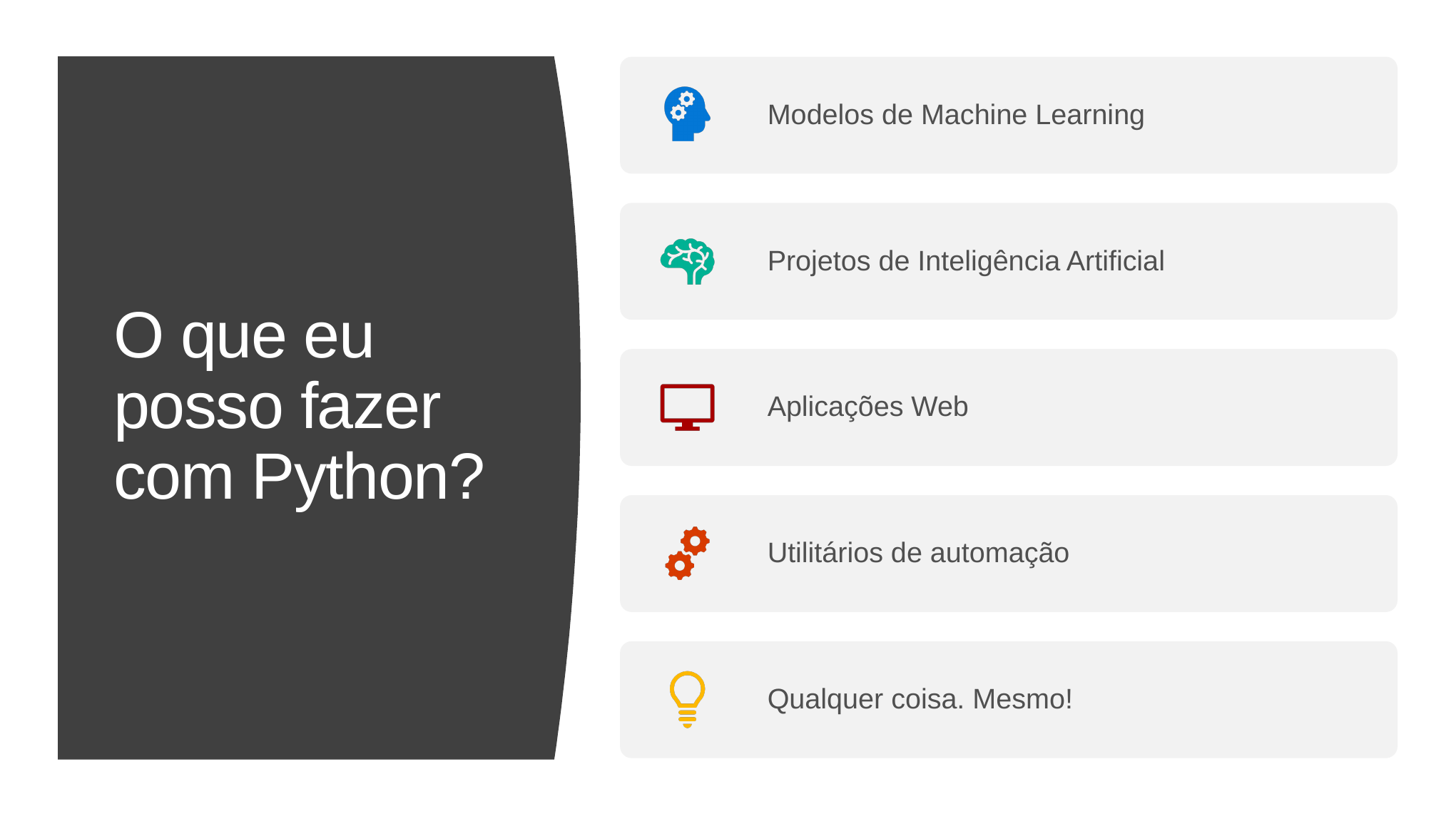

Modelos de Machine Learning
Projetos de Inteligência Artificial
Aplicações Web
Utilitários de automação
Qualquer coisa. Mesmo!

# O que eu posso fazer com Python?